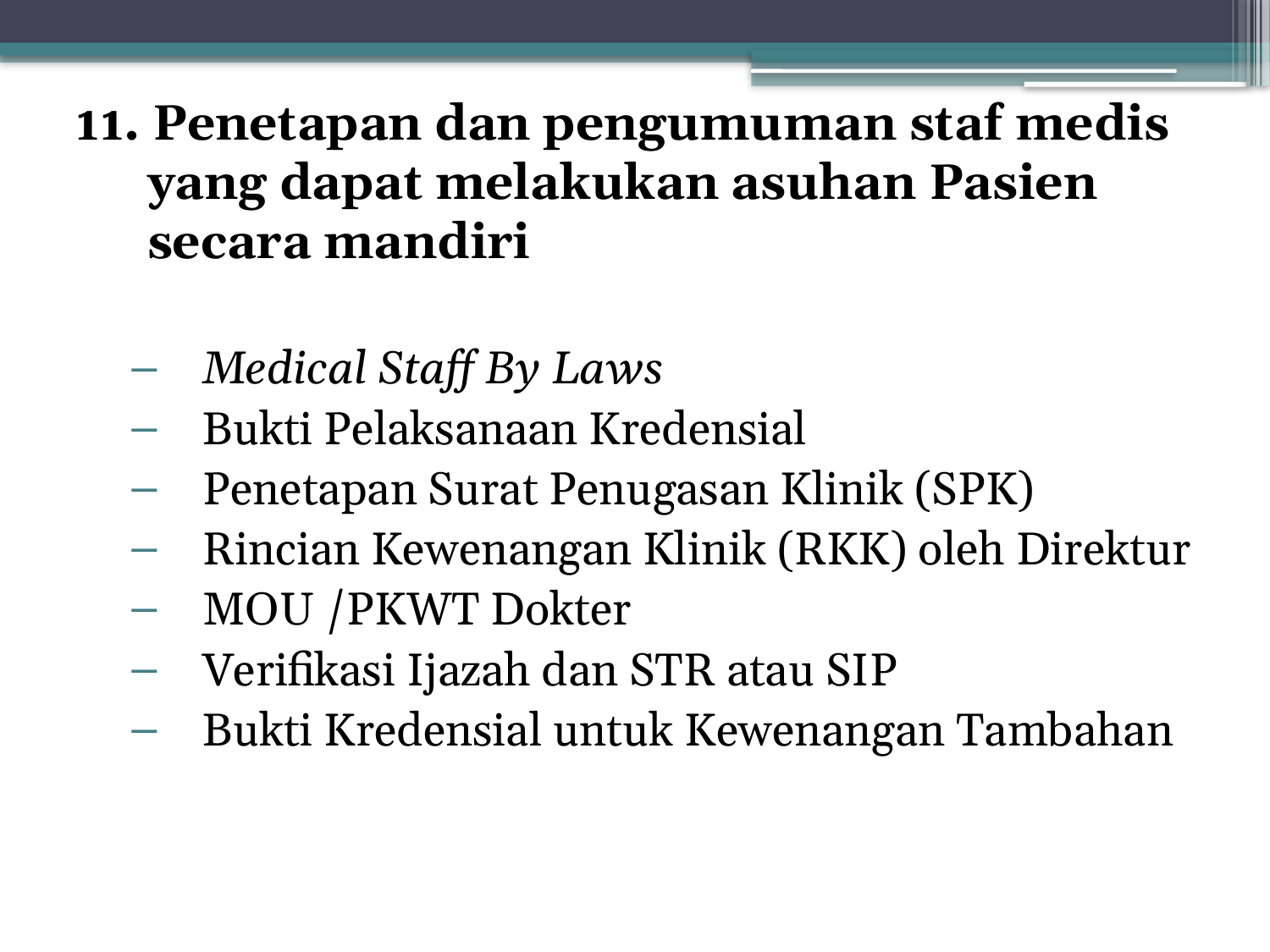

11. Penetapan dan pengumuman staf medis yang dapat melakukan asuhan Pasien secara mandiri

Medical Staff By Laws
Bukti Pelaksanaan Kredensial
Penetapan Surat Penugasan Klinik (SPK)
Rincian Kewenangan Klinik (RKK) oleh Direktur
MOU /PKWT Dokter
Verifikasi Ijazah dan STR atau SIP
Bukti Kredensial untuk Kewenangan Tambahan